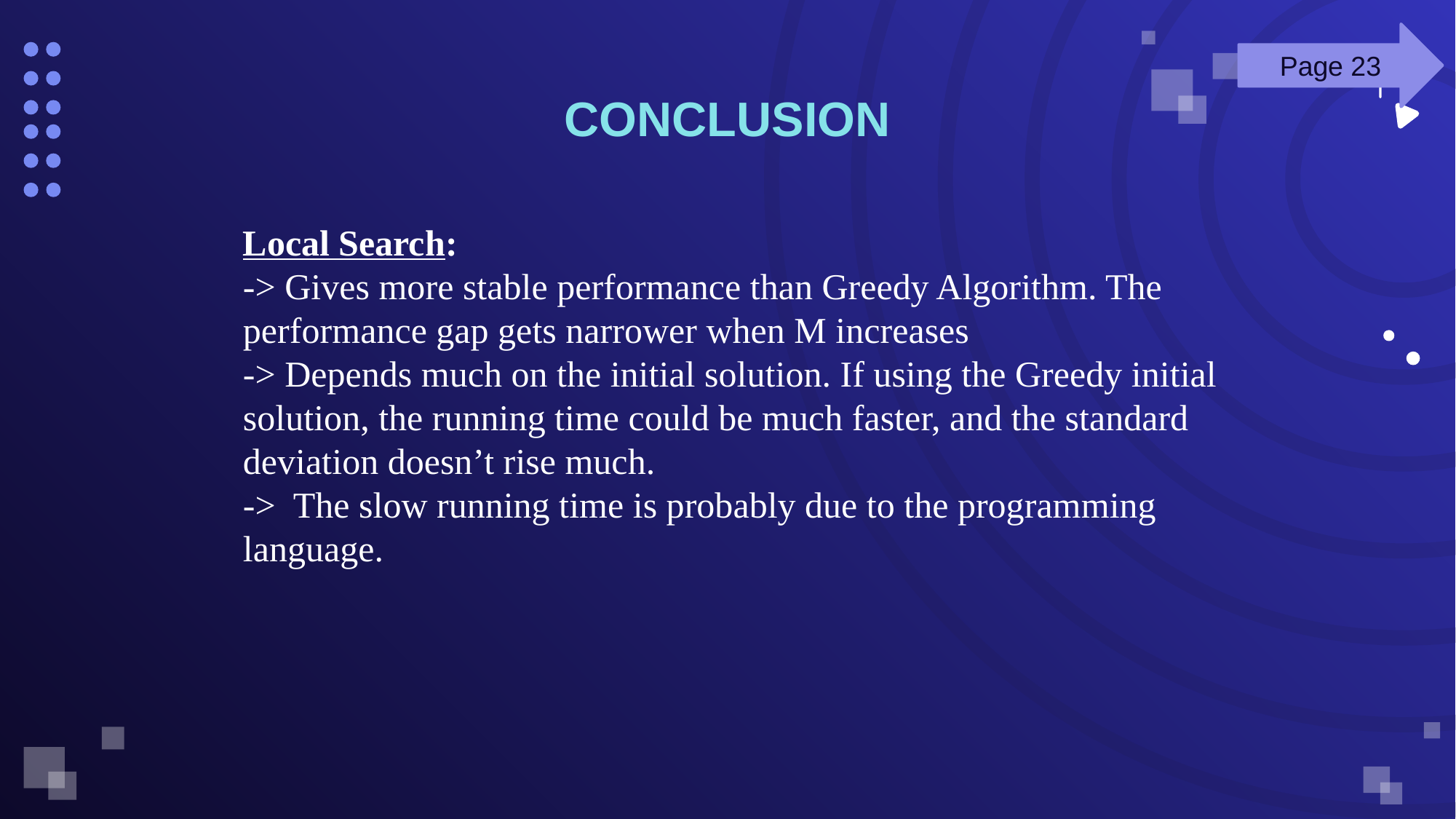

Page 23
# CONCLUSION

Local Search:
-> Gives more stable performance than Greedy Algorithm. The performance gap gets narrower when M increases
-> Depends much on the initial solution. If using the Greedy initial solution, the running time could be much faster, and the standard deviation doesn’t rise much.
->  The slow running time is probably due to the programming language.